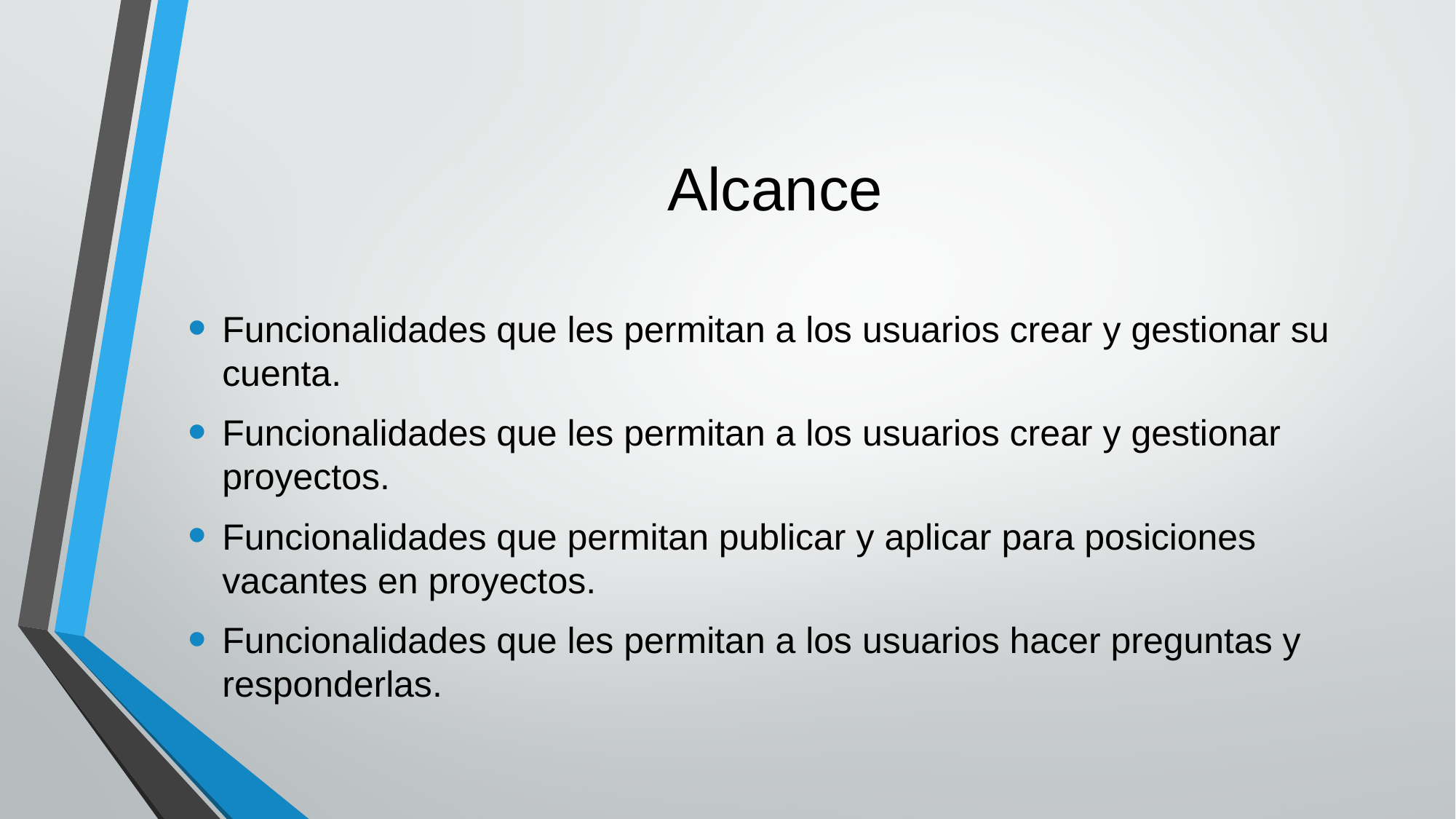

# Alcance
Funcionalidades que les permitan a los usuarios crear y gestionar su cuenta.
Funcionalidades que les permitan a los usuarios crear y gestionar proyectos.
Funcionalidades que permitan publicar y aplicar para posiciones vacantes en proyectos.
Funcionalidades que les permitan a los usuarios hacer preguntas y responderlas.